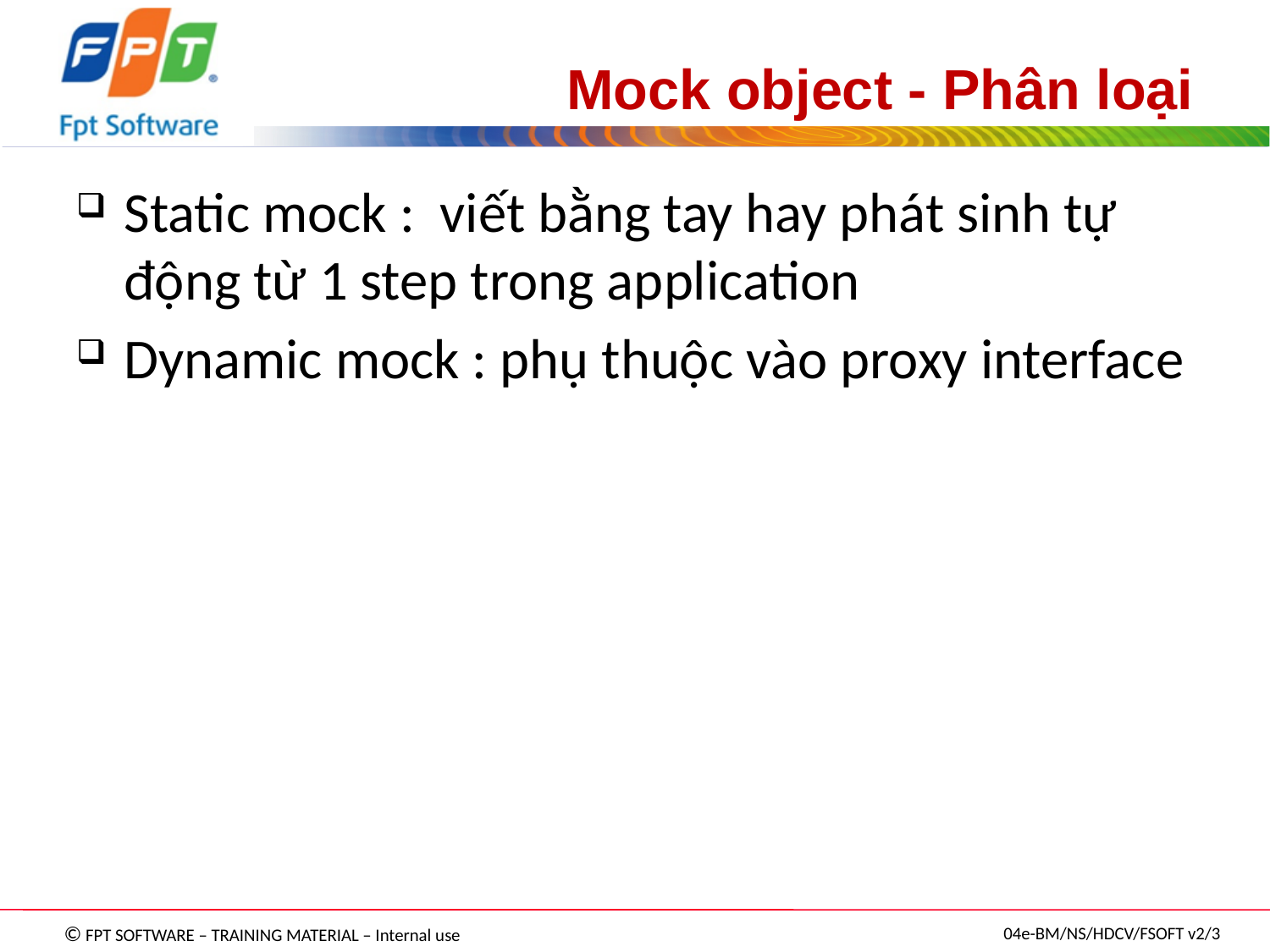

# Mock object - Phân loại
Static mock :  viết bằng tay hay phát sinh tự động từ 1 step trong application
Dynamic mock : phụ thuộc vào proxy interface